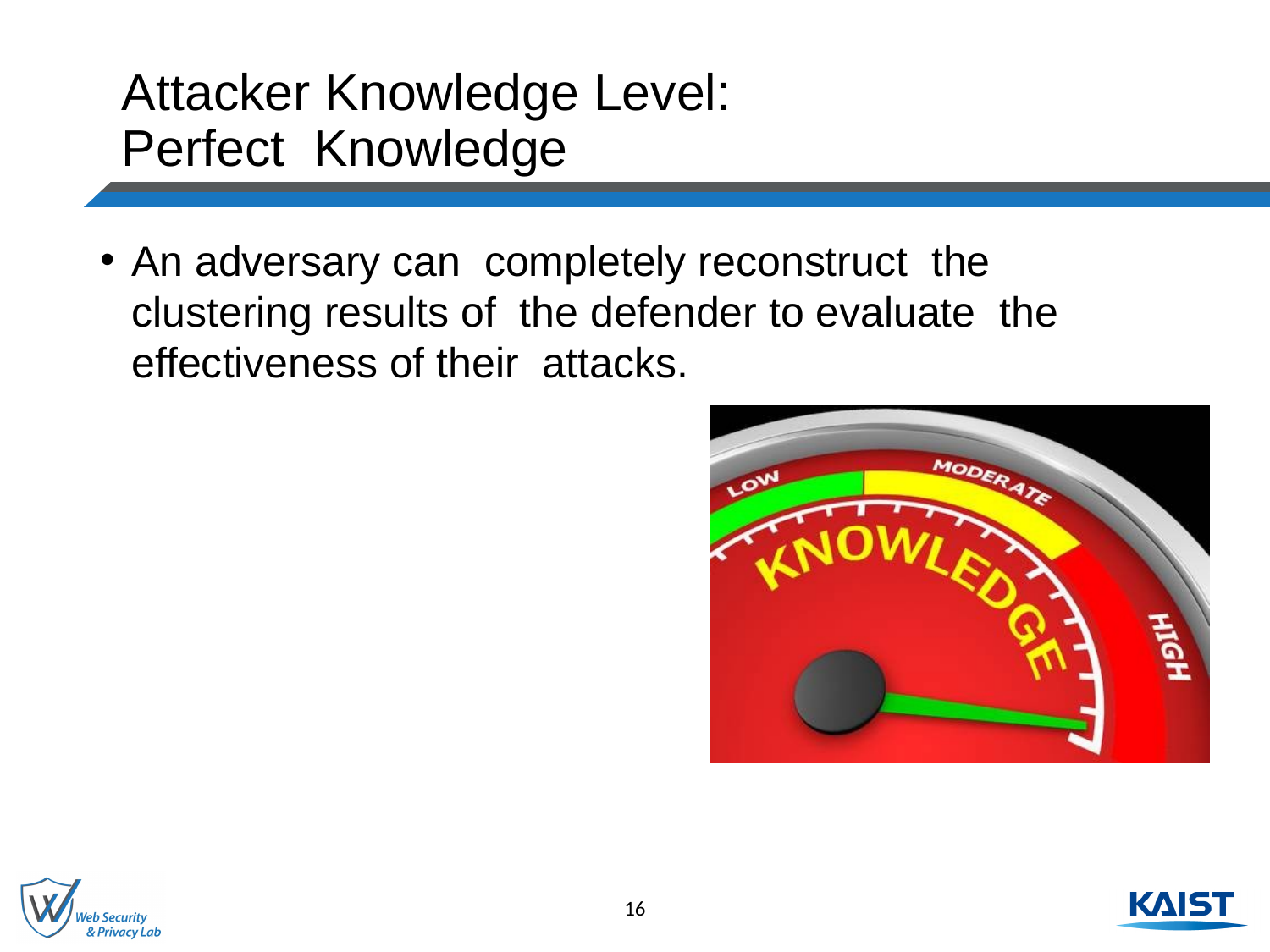

# Attacker Knowledge Level: Perfect  Knowledge
An adversary can  completely reconstruct  the clustering results of  the defender to evaluate  the effectiveness of their  attacks.

16